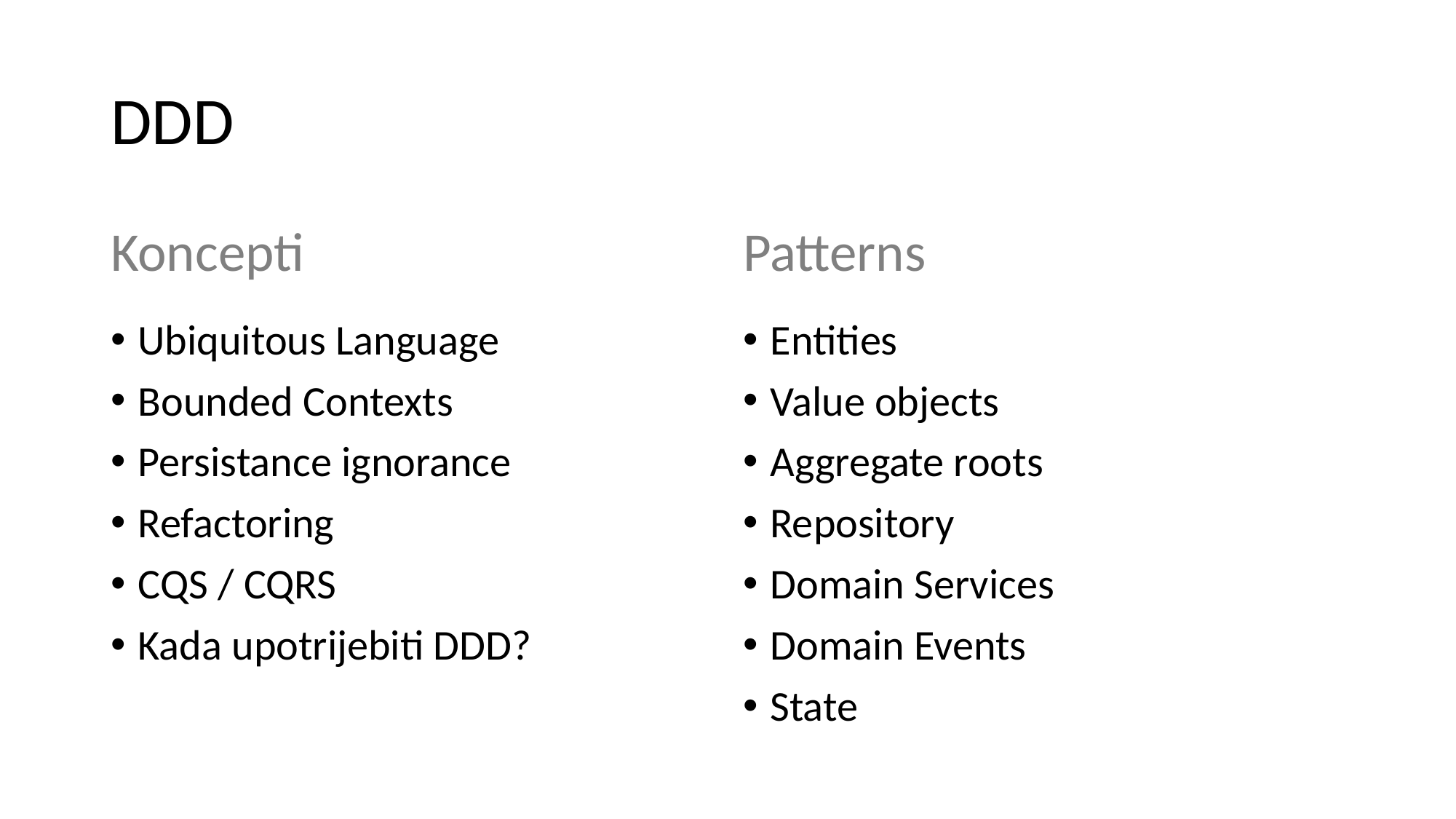

# DDD
Koncepti
Patterns
Ubiquitous Language
Bounded Contexts
Persistance ignorance
Refactoring
CQS / CQRS
Kada upotrijebiti DDD?

Entities
Value objects
Aggregate roots
Repository
Domain Services
Domain Events
State